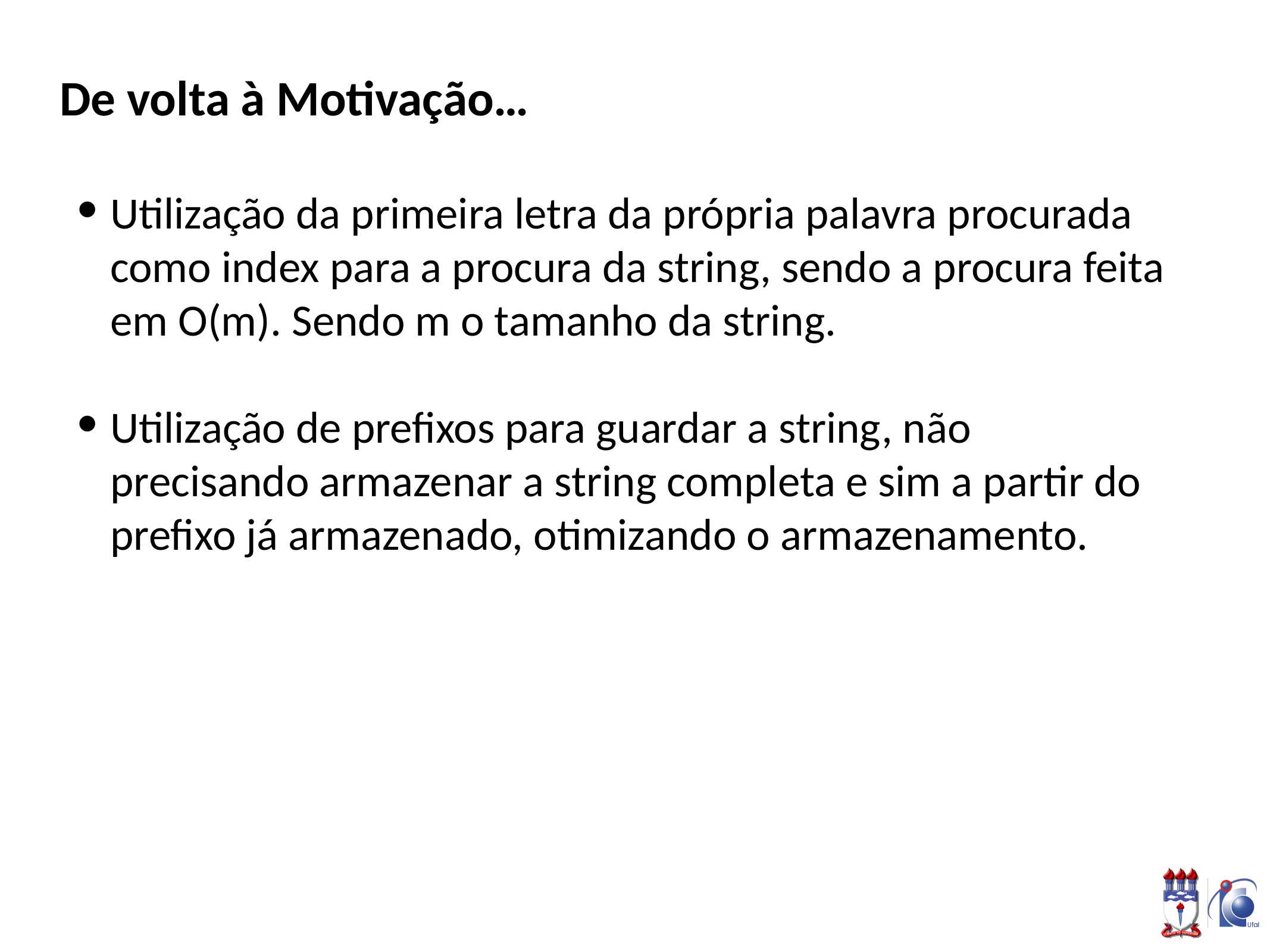

# De volta à Motivação…
Utilização da primeira letra da própria palavra procurada como index para a procura da string, sendo a procura feita em O(m). Sendo m o tamanho da string.

Utilização de prefixos para guardar a string, não precisando armazenar a string completa e sim a partir do prefixo já armazenado, otimizando o armazenamento.